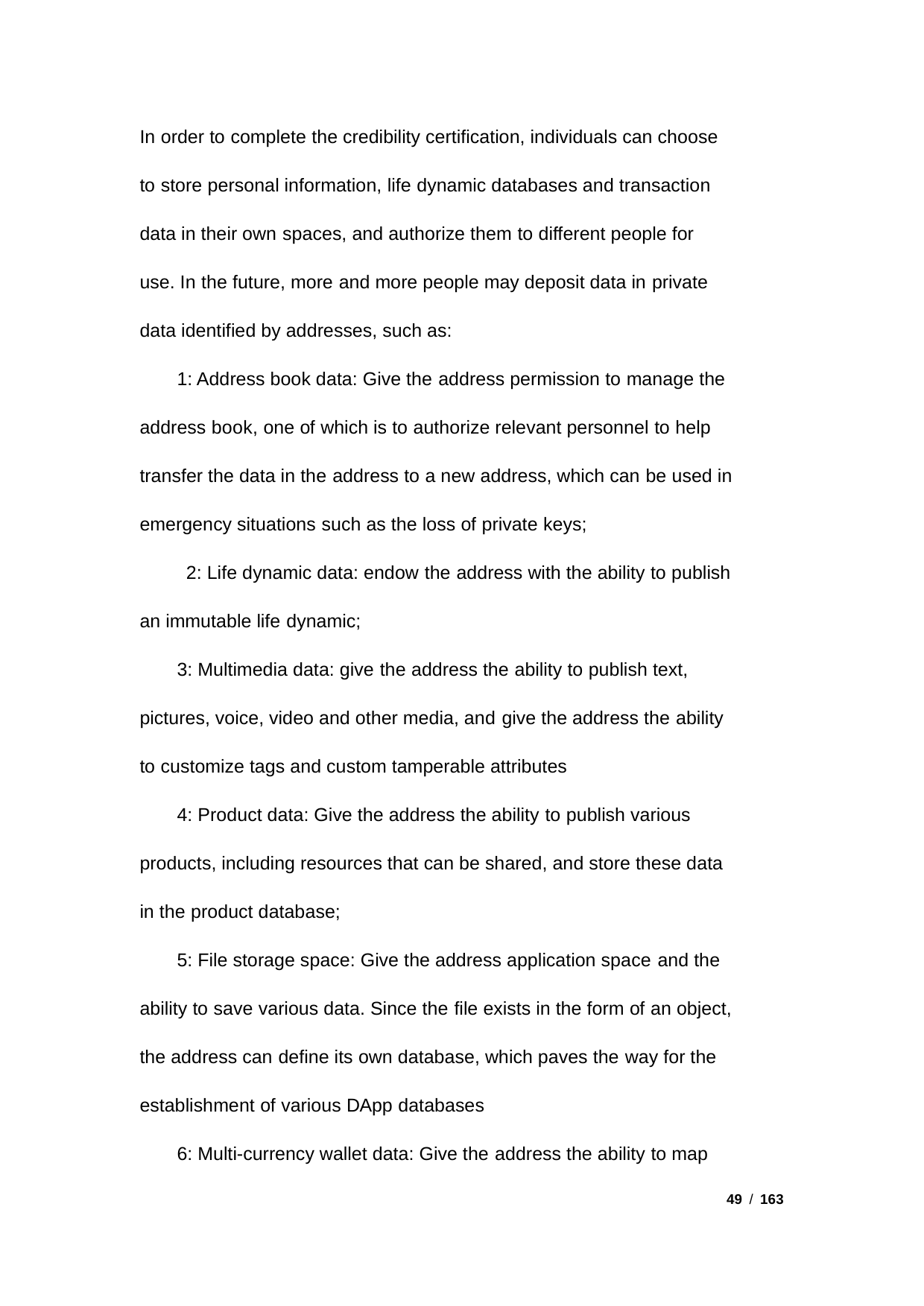

In order to complete the credibility certification, individuals can choose
to store personal information, life dynamic databases and transaction
data in their own spaces, and authorize them to different people for
use. In the future, more and more people may deposit data in private
data identified by addresses, such as:
1: Address book data: Give the address permission to manage the
address book, one of which is to authorize relevant personnel to help
transfer the data in the address to a new address, which can be used in
emergency situations such as the loss of private keys;
2: Life dynamic data: endow the address with the ability to publish
an immutable life dynamic;
3: Multimedia data: give the address the ability to publish text,
pictures, voice, video and other media, and give the address the ability
to customize tags and custom tamperable attributes
4: Product data: Give the address the ability to publish various
products, including resources that can be shared, and store these data
in the product database;
5: File storage space: Give the address application space and the
ability to save various data. Since the file exists in the form of an object,
the address can define its own database, which paves the way for the
establishment of various DApp databases
6: Multi-currency wallet data: Give the address the ability to map
49 / 163